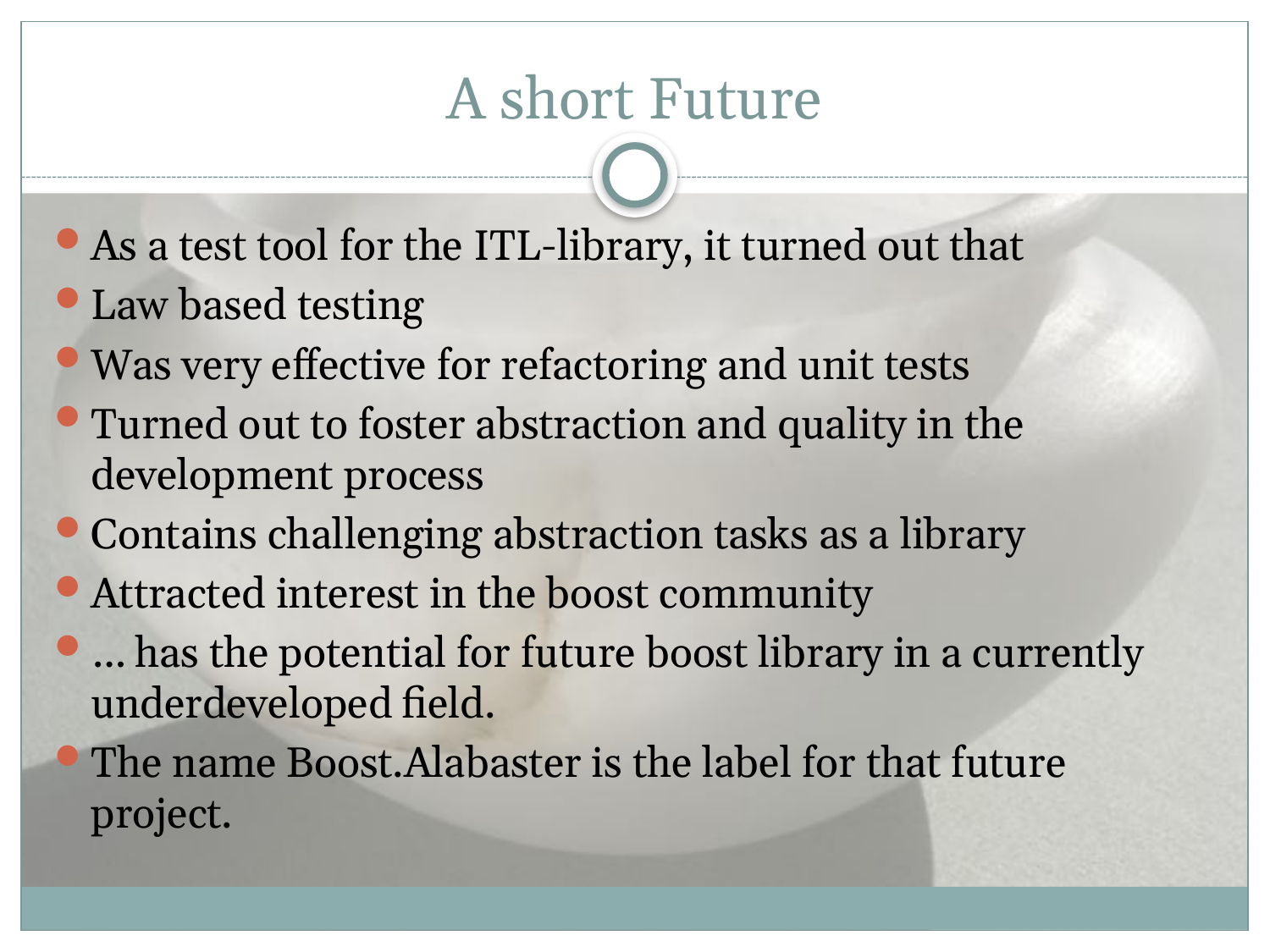

# A short Future
As a test tool for the ITL-library, it turned out that
Law based testing
Was very effective for refactoring and unit tests
Turned out to foster abstraction and quality in the development process
Contains challenging abstraction tasks as a library
Attracted interest in the boost community
… has the potential for future boost library in a currently underdeveloped field.
The name Boost.Alabaster is the label for that future project.